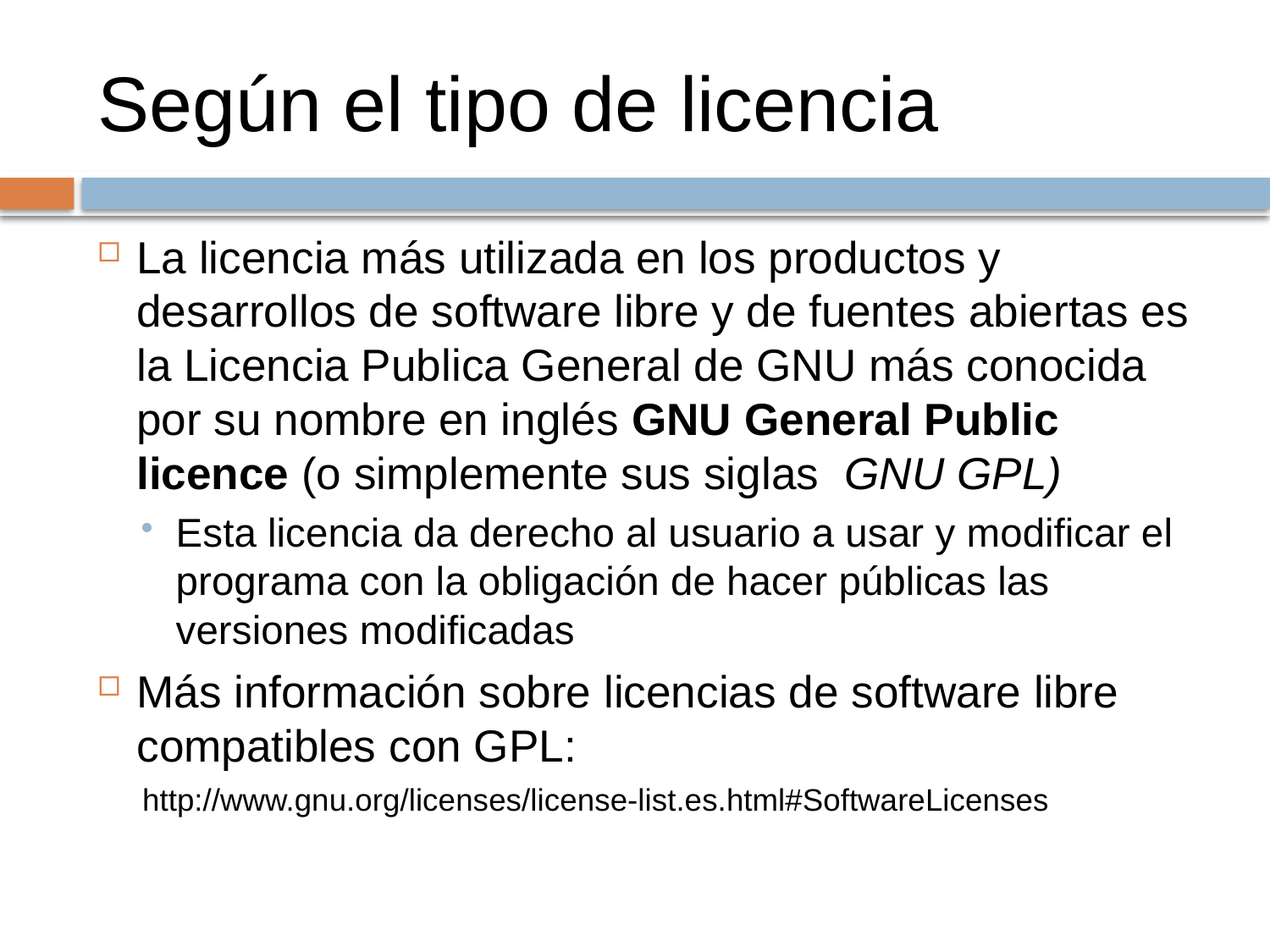

# Según el tipo de licencia
La licencia más utilizada en los productos y desarrollos de software libre y de fuentes abiertas es la Licencia Publica General de GNU más conocida por su nombre en inglés GNU General Public licence (o simplemente sus siglas  GNU GPL)
Esta licencia da derecho al usuario a usar y modificar el programa con la obligación de hacer públicas las versiones modificadas
Más información sobre licencias de software libre compatibles con GPL:
http://www.gnu.org/licenses/license-list.es.html#SoftwareLicenses